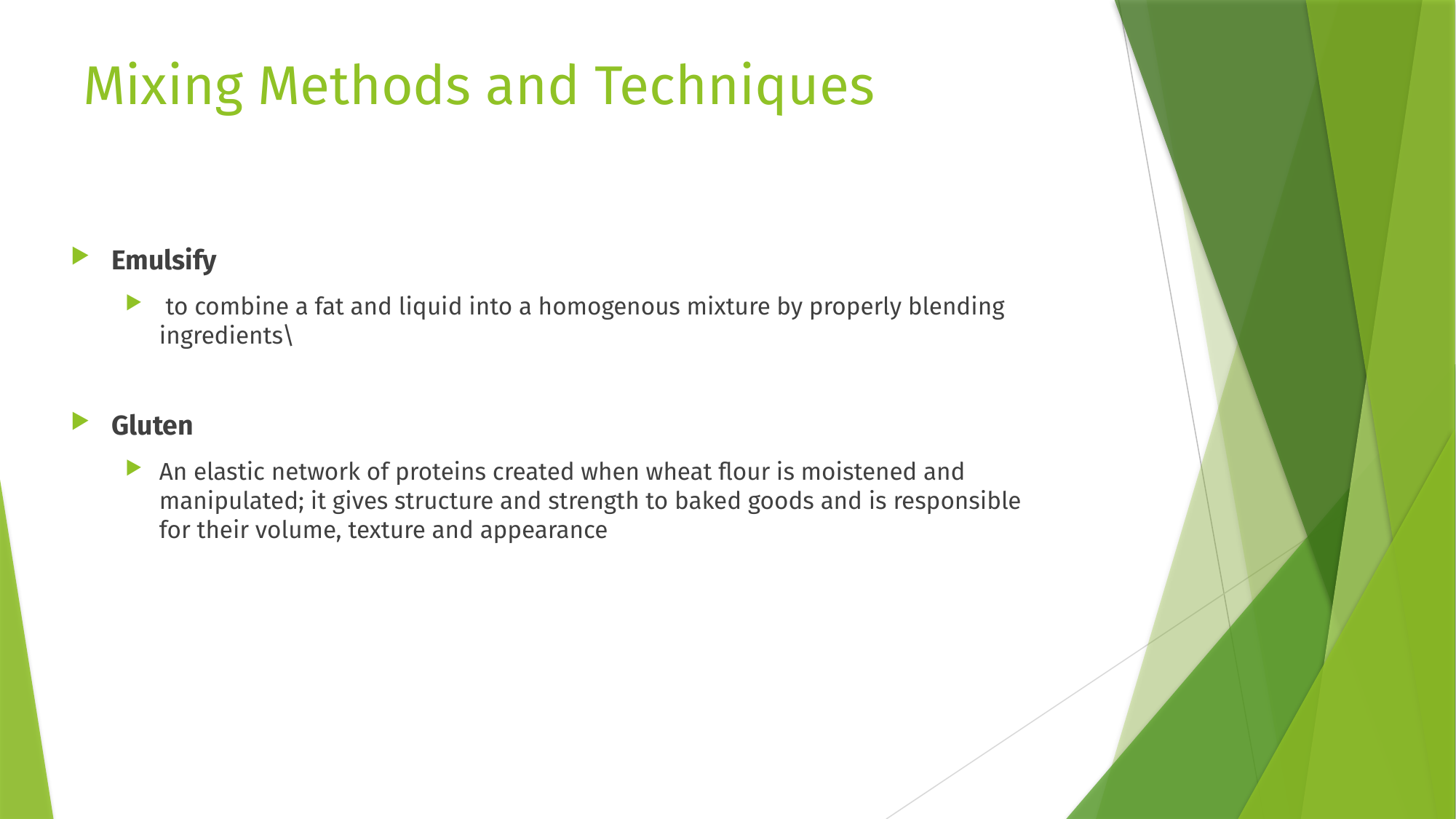

# Mixing Methods and Techniques
Emulsify
 to combine a fat and liquid into a homogenous mixture by properly blending ingredients\

Gluten
An elastic network of proteins created when wheat flour is moistened and manipulated; it gives structure and strength to baked goods and is responsible for their volume, texture and appearance